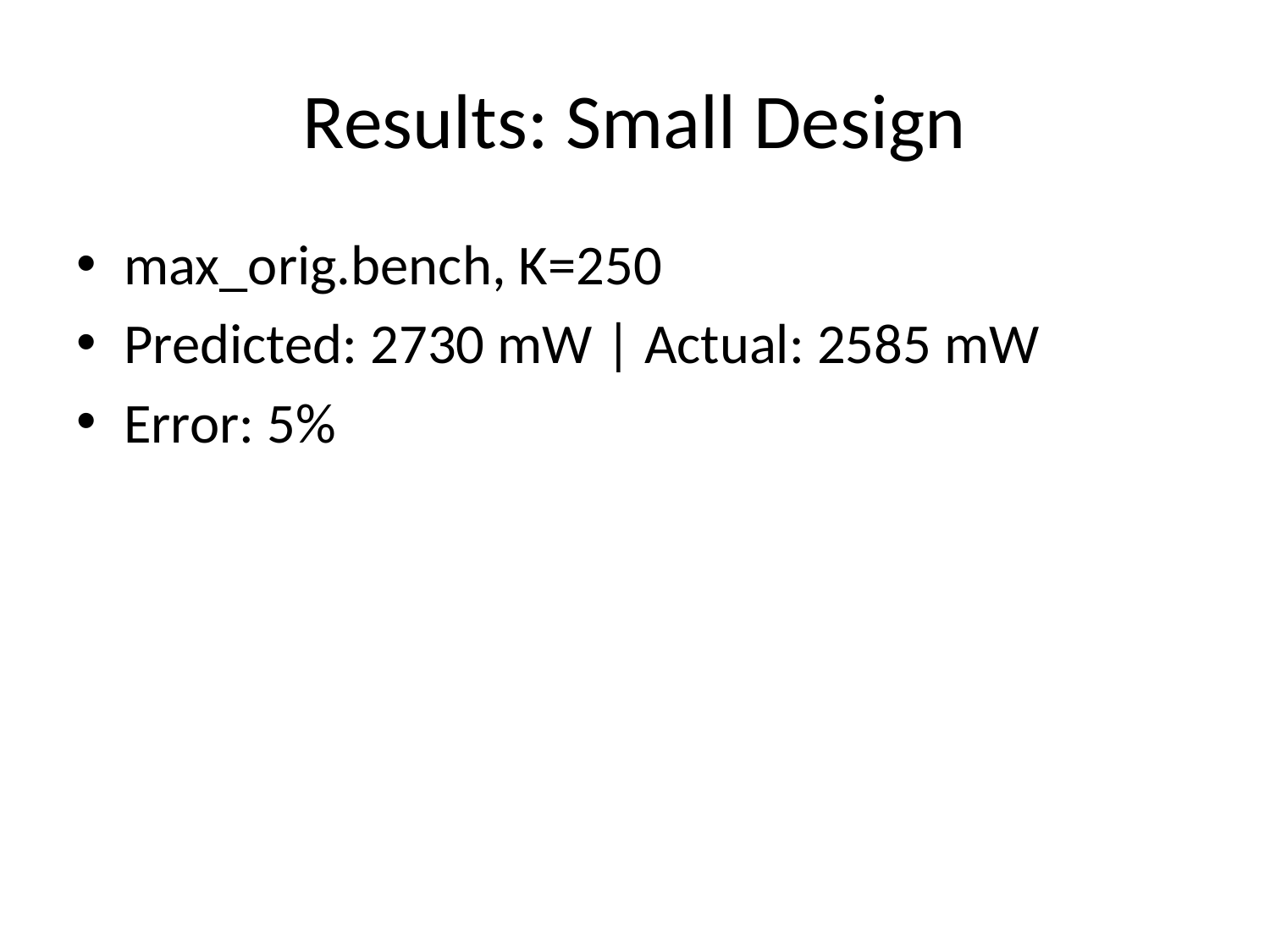

# Results: Small Design
max_orig.bench, K=250
Predicted: 2730 mW | Actual: 2585 mW
Error: 5%